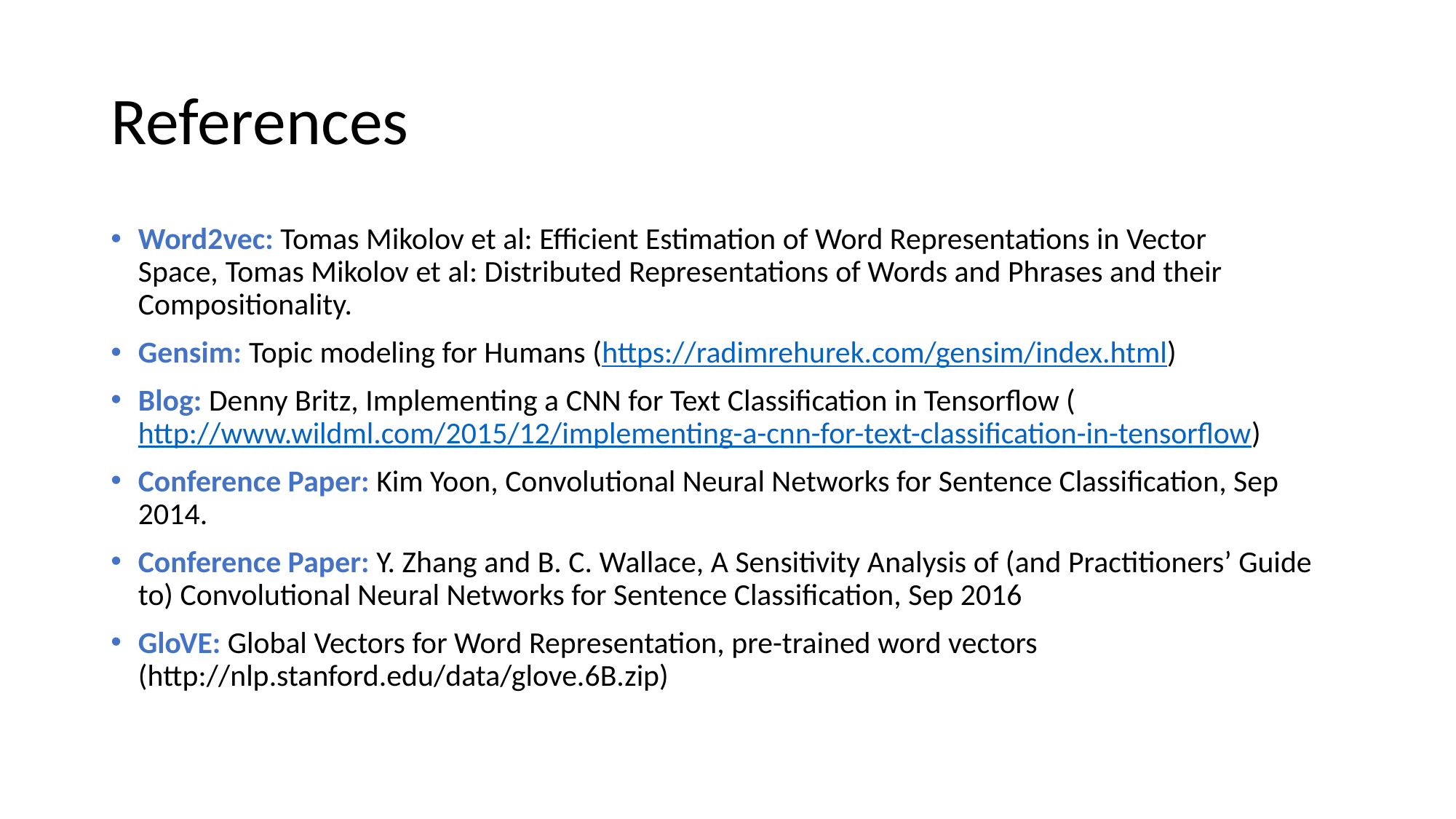

# References
Word2vec: Tomas Mikolov et al: Efficient Estimation of Word Representations in Vector Space, Tomas Mikolov et al: Distributed Representations of Words and Phrases and their Compositionality.
Gensim: Topic modeling for Humans (https://radimrehurek.com/gensim/index.html)
Blog: Denny Britz, Implementing a CNN for Text Classification in Tensorflow (http://www.wildml.com/2015/12/implementing-a-cnn-for-text-classification-in-tensorflow)
Conference Paper: Kim Yoon, Convolutional Neural Networks for Sentence Classification, Sep 2014.
Conference Paper: Y. Zhang and B. C. Wallace, A Sensitivity Analysis of (and Practitioners’ Guide to) Convolutional Neural Networks for Sentence Classification, Sep 2016
GloVE: Global Vectors for Word Representation, pre-trained word vectors (http://nlp.stanford.edu/data/glove.6B.zip)